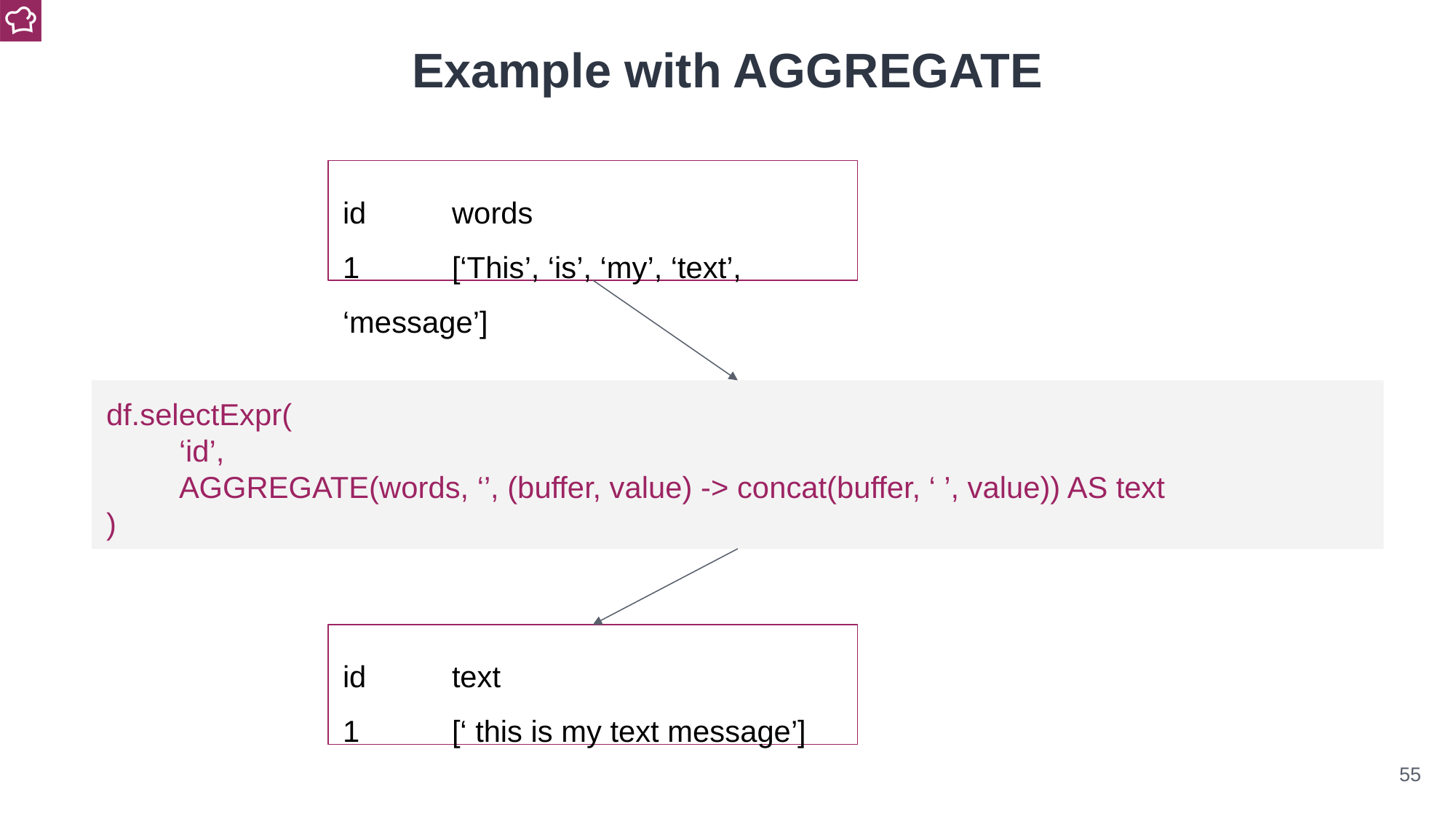

Example with AGGREGATE
id	words
1	[‘This’, ‘is’, ‘my’, ‘text’, ‘message’]
df.selectExpr(
‘id’,
AGGREGATE(words, ‘’, (buffer, value) -> concat(buffer, ‘ ’, value)) AS text
)
id	text
1	[‘ this is my text message’]
55